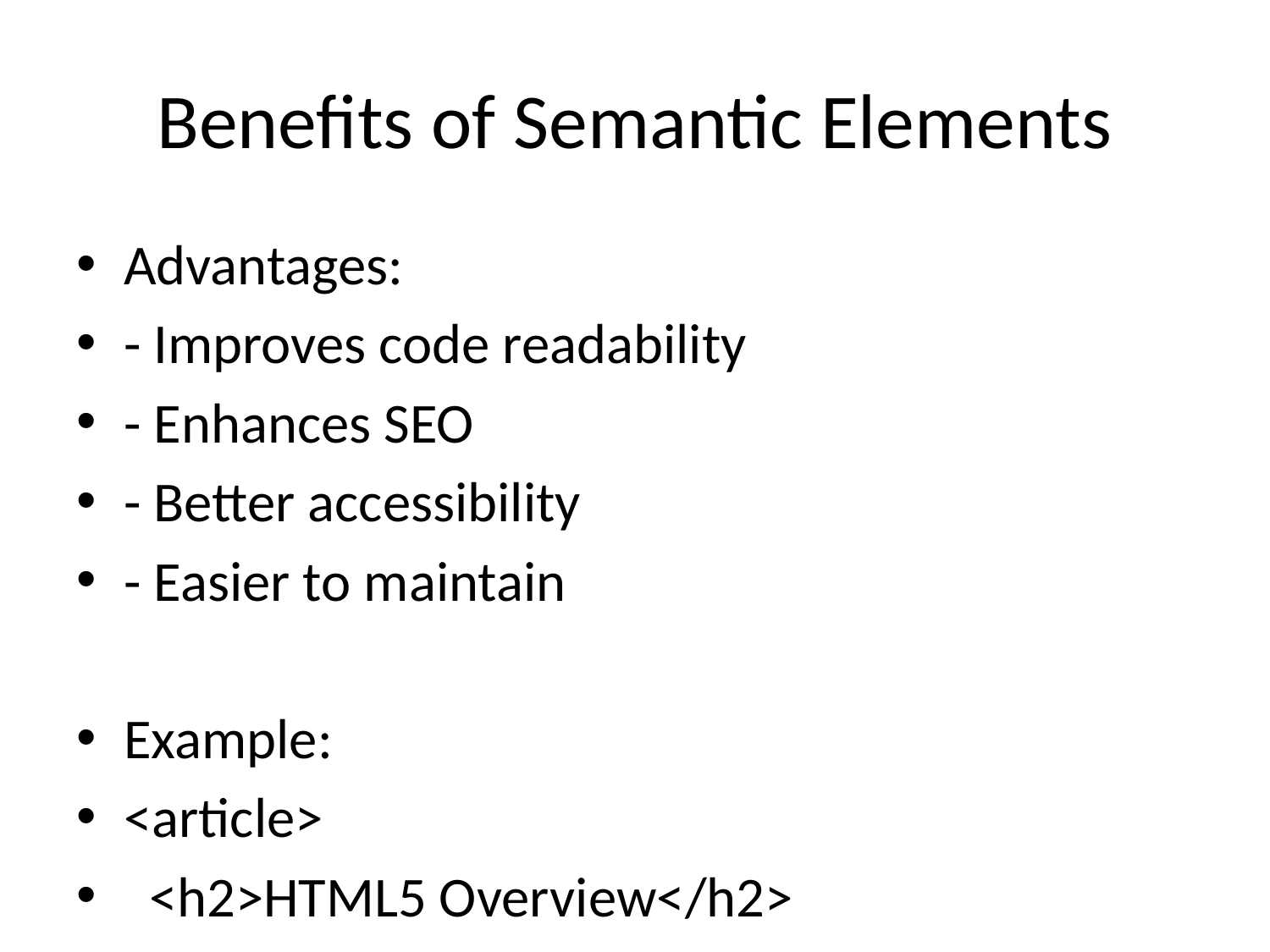

# Benefits of Semantic Elements
Advantages:
- Improves code readability
- Enhances SEO
- Better accessibility
- Easier to maintain

Example:
<article>
  <h2>HTML5 Overview</h2>
  <p>This is an article about HTML5.</p>
</article>